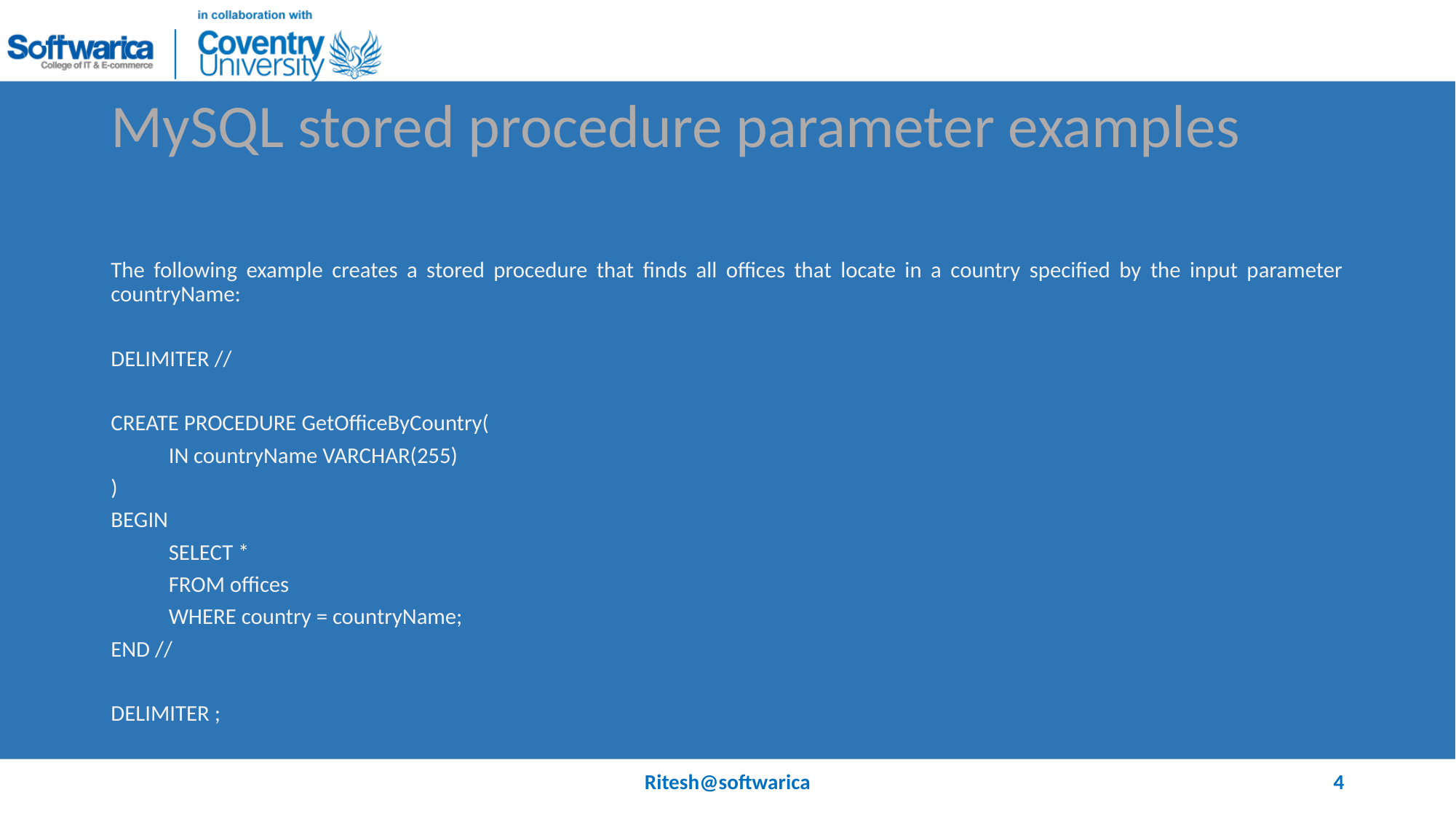

# MySQL stored procedure parameter examples

The following example creates a stored procedure that finds all offices that locate in a country specified by the input parameter countryName:

DELIMITER //

CREATE PROCEDURE GetOfficeByCountry(
	IN countryName VARCHAR(255)
)
BEGIN
	SELECT *
 	FROM offices
	WHERE country = countryName;
END //

DELIMITER ;
Ritesh@softwarica
4